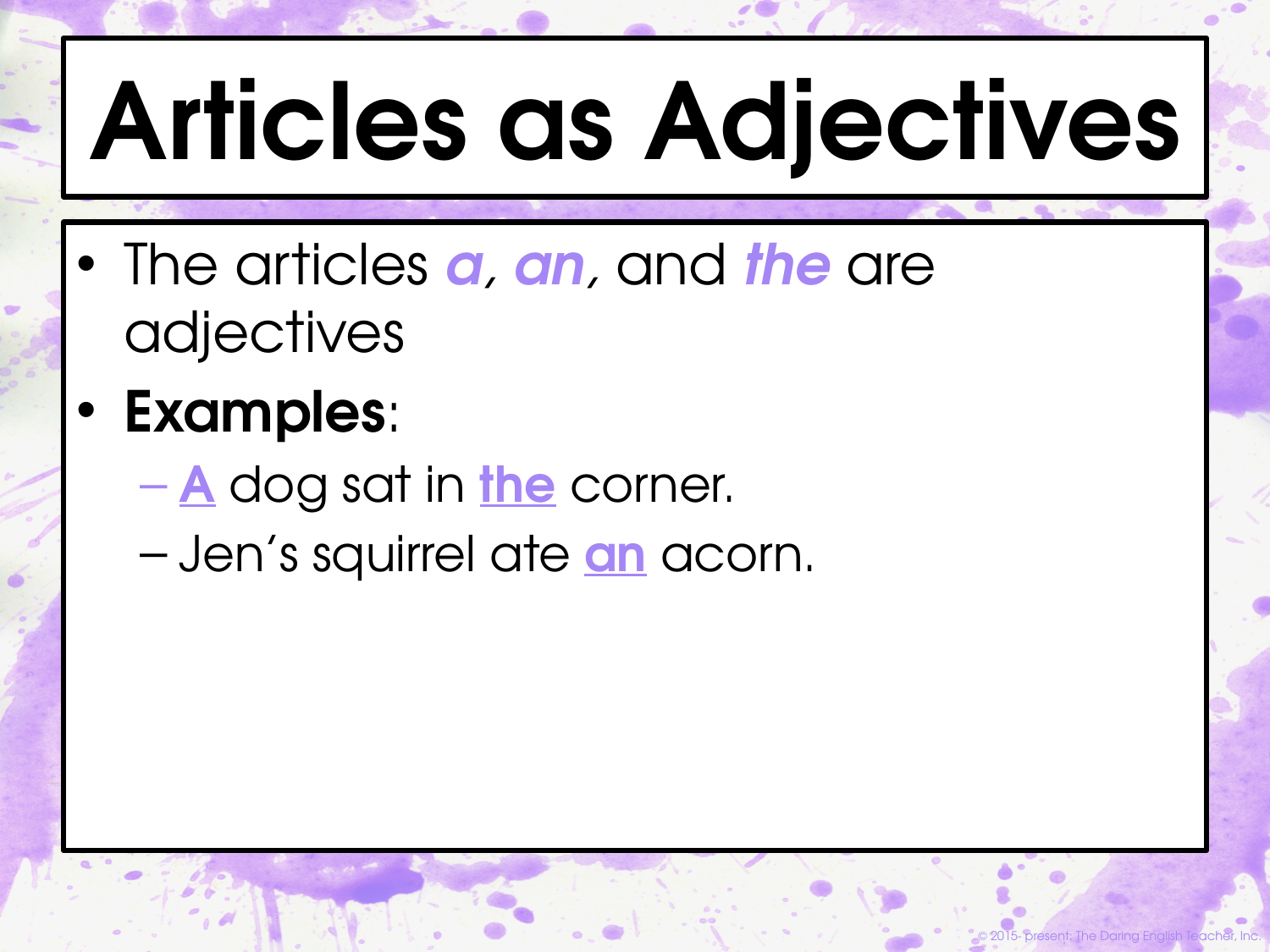

# Articles as Adjectives
The articles a, an, and the are adjectives
Examples:
A dog sat in the corner.
Jen’s squirrel ate an acorn.